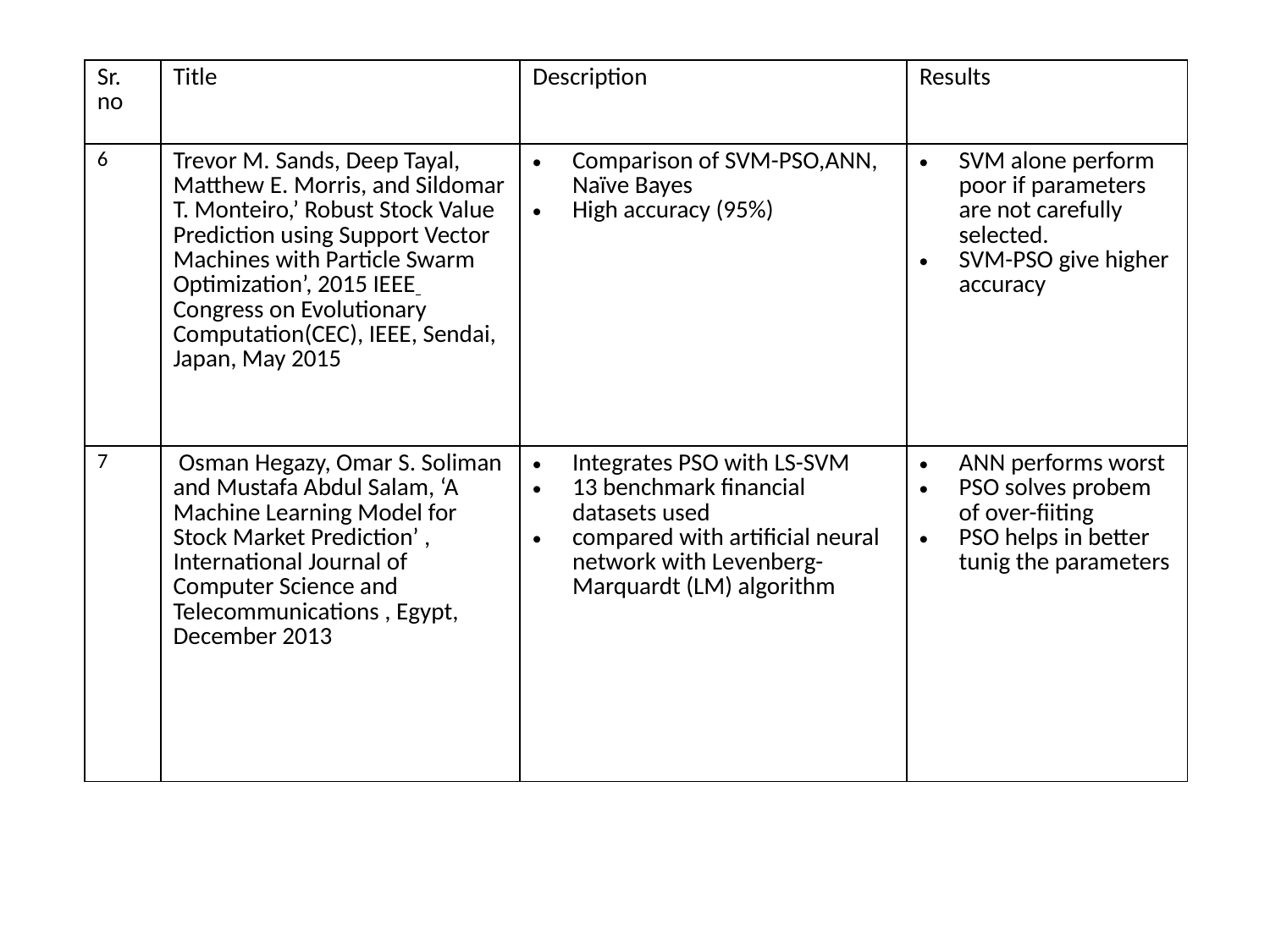

| Sr. no | Title | Description | Results |
| --- | --- | --- | --- |
| 6 | Trevor M. Sands, Deep Tayal, Matthew E. Morris, and Sildomar T. Monteiro,’ Robust Stock Value Prediction using Support Vector Machines with Particle Swarm Optimization’, 2015 IEEE Congress on Evolutionary Computation(CEC), IEEE, Sendai, Japan, May 2015 | Comparison of SVM-PSO,ANN, Naïve Bayes High accuracy (95%) | SVM alone perform poor if parameters are not carefully selected. SVM-PSO give higher accuracy |
| 7 | Osman Hegazy, Omar S. Soliman and Mustafa Abdul Salam, ‘A Machine Learning Model for Stock Market Prediction’ , International Journal of Computer Science and Telecommunications , Egypt, December 2013 | Integrates PSO with LS-SVM 13 benchmark financial datasets used compared with artificial neural network with Levenberg-Marquardt (LM) algorithm | ANN performs worst PSO solves probem of over-fiiting PSO helps in better tunig the parameters |